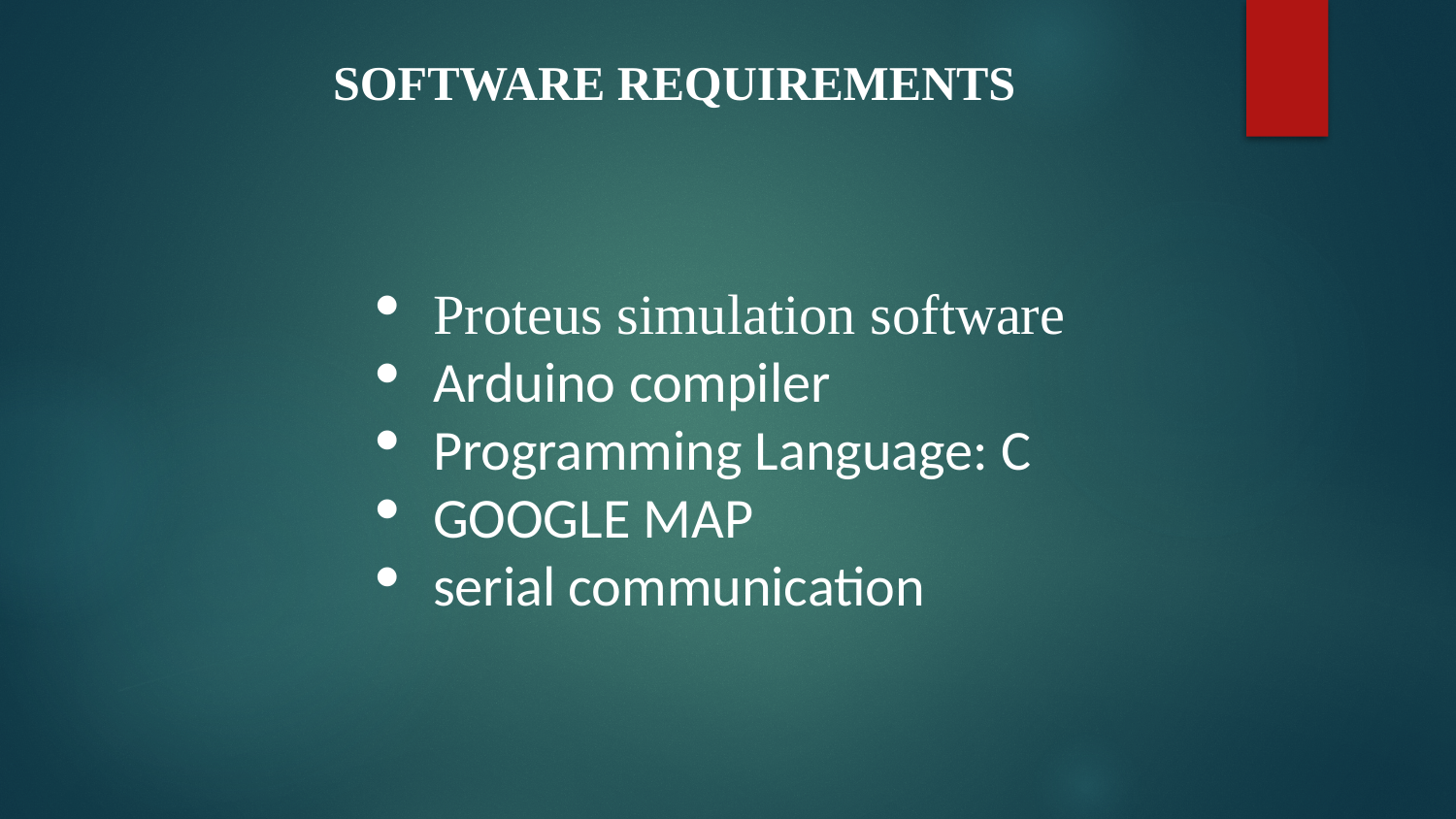

SOFTWARE REQUIREMENTS
Proteus simulation software
Arduino compiler
Programming Language: C
GOOGLE MAP
serial communication